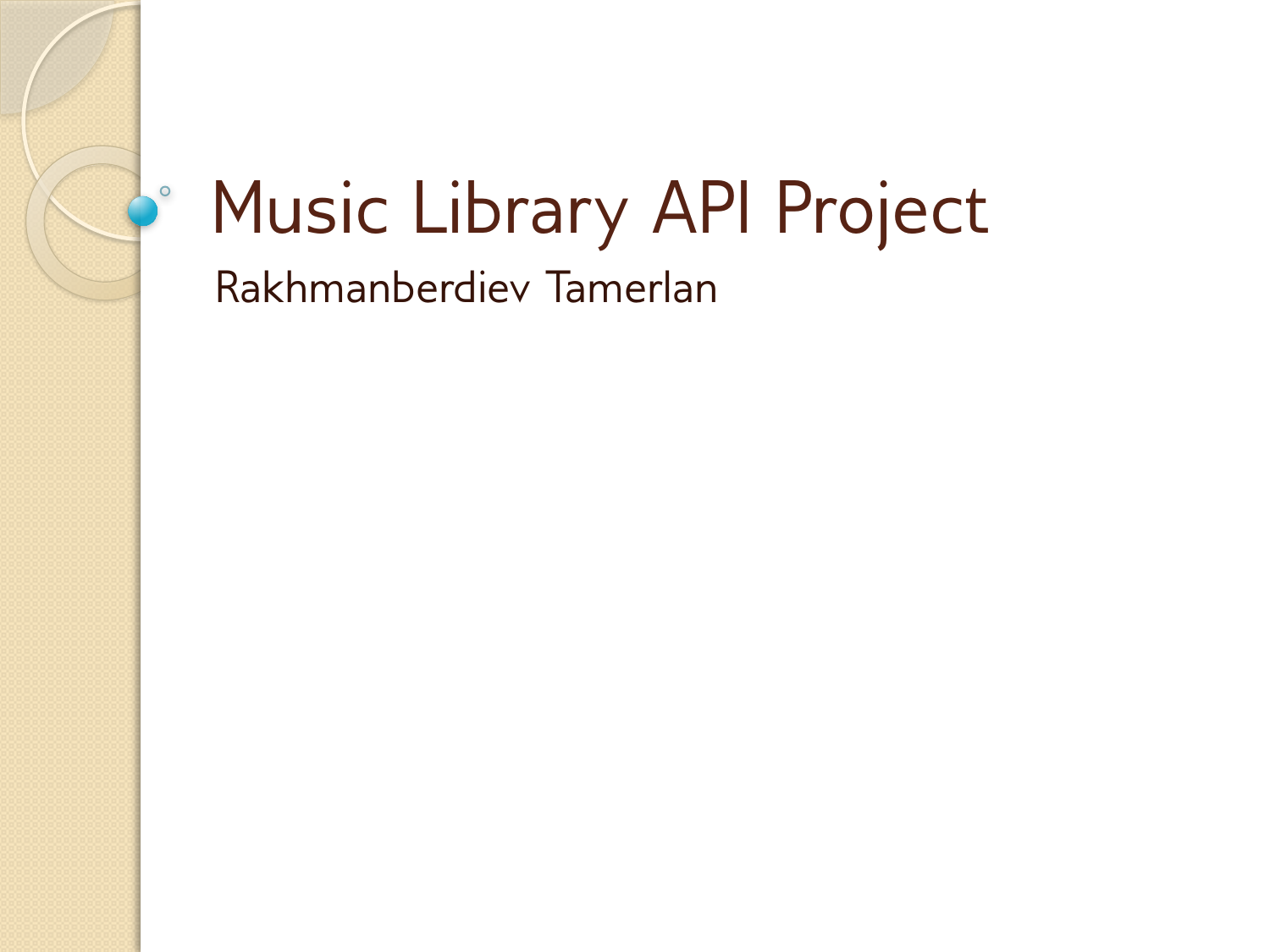

# Music Library API Project
Rakhmanberdiev Tamerlan